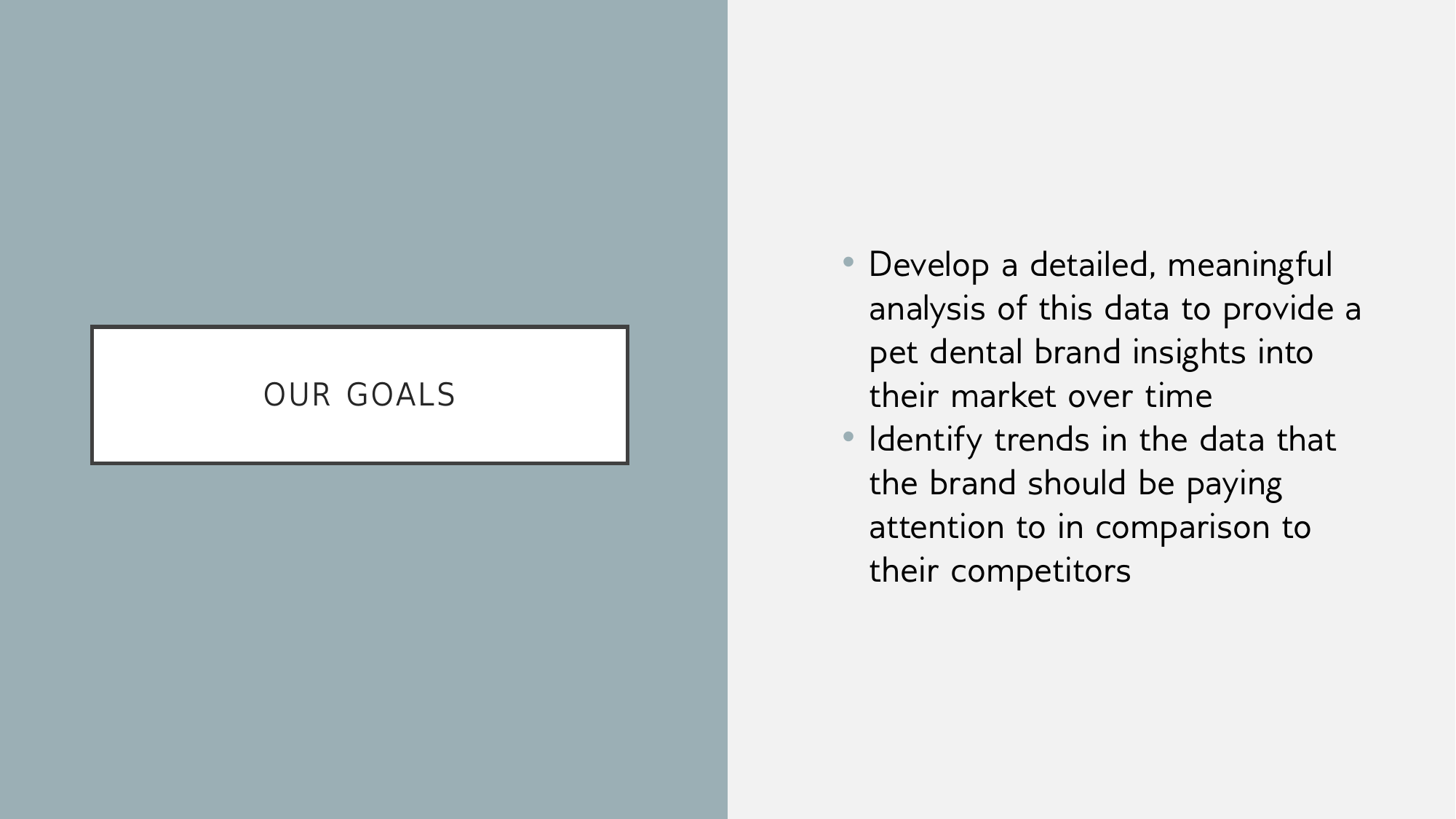

Develop a detailed, meaningful analysis of this data to provide a pet dental brand insights into their market over time
Identify trends in the data that the brand should be paying attention to in comparison to their competitors

# Our goals